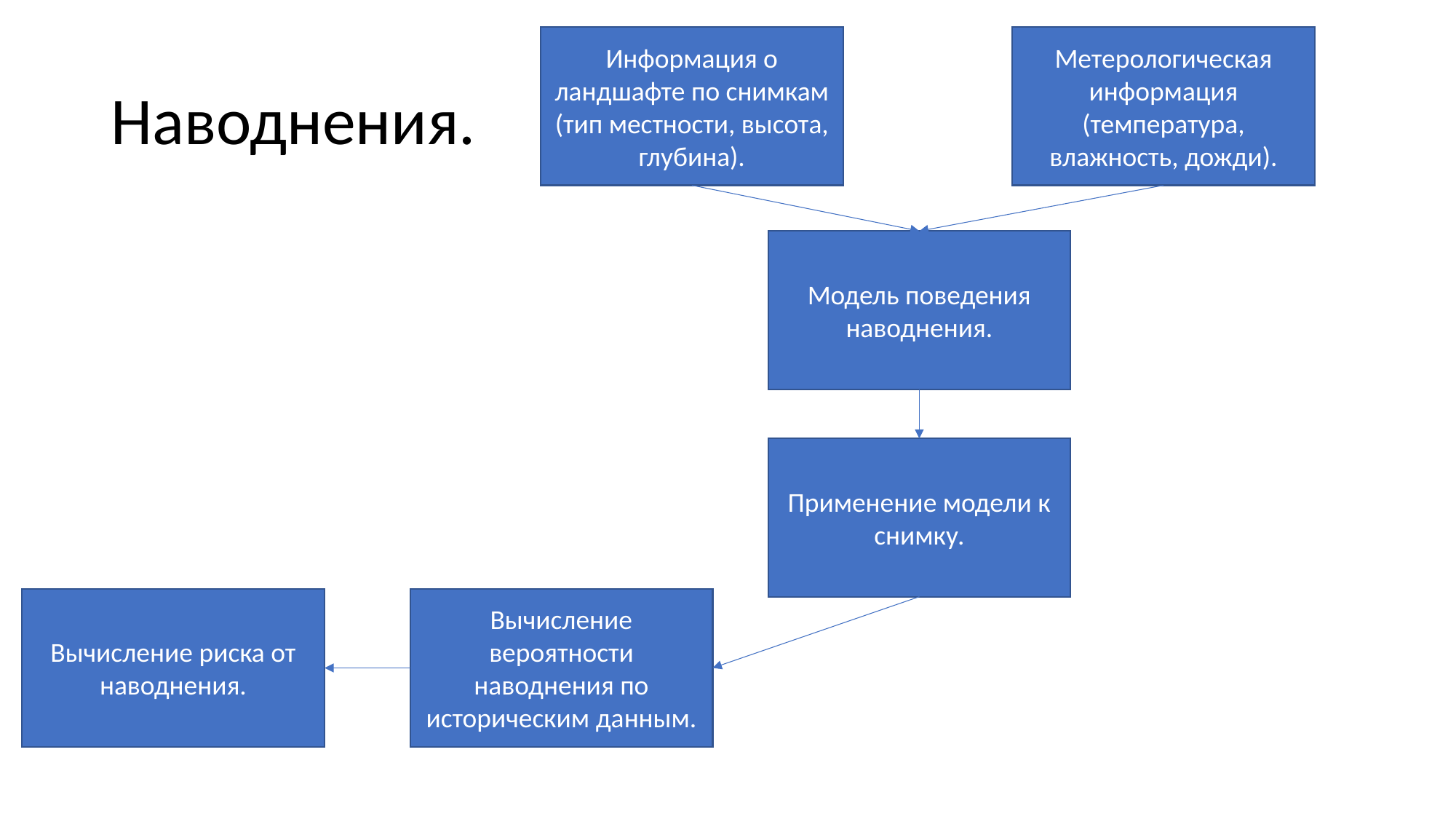

Информация о ландшафте по снимкам (тип местности, высота, глубина).
Метерологическая информация (температура, влажность, дожди).
# Наводнения.
Модель поведения наводнения.
Применение модели к снимку.
Вычисление риска от наводнения.
Вычисление вероятности наводнения по историческим данным.